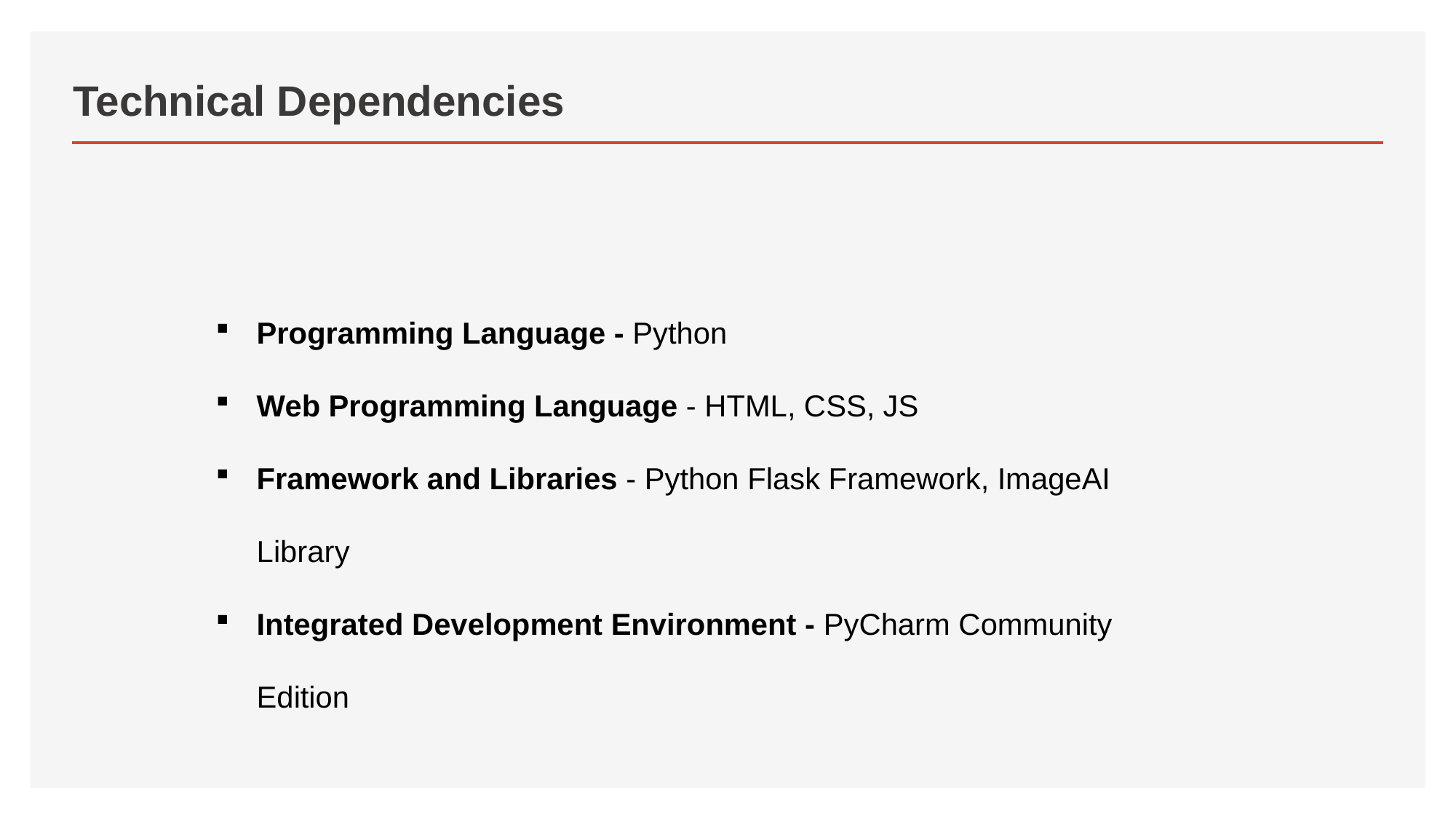

# Technical Dependencies
Programming Language - Python
Web Programming Language - HTML, CSS, JS
Framework and Libraries - Python Flask Framework, ImageAI Library
Integrated Development Environment - PyCharm Community Edition